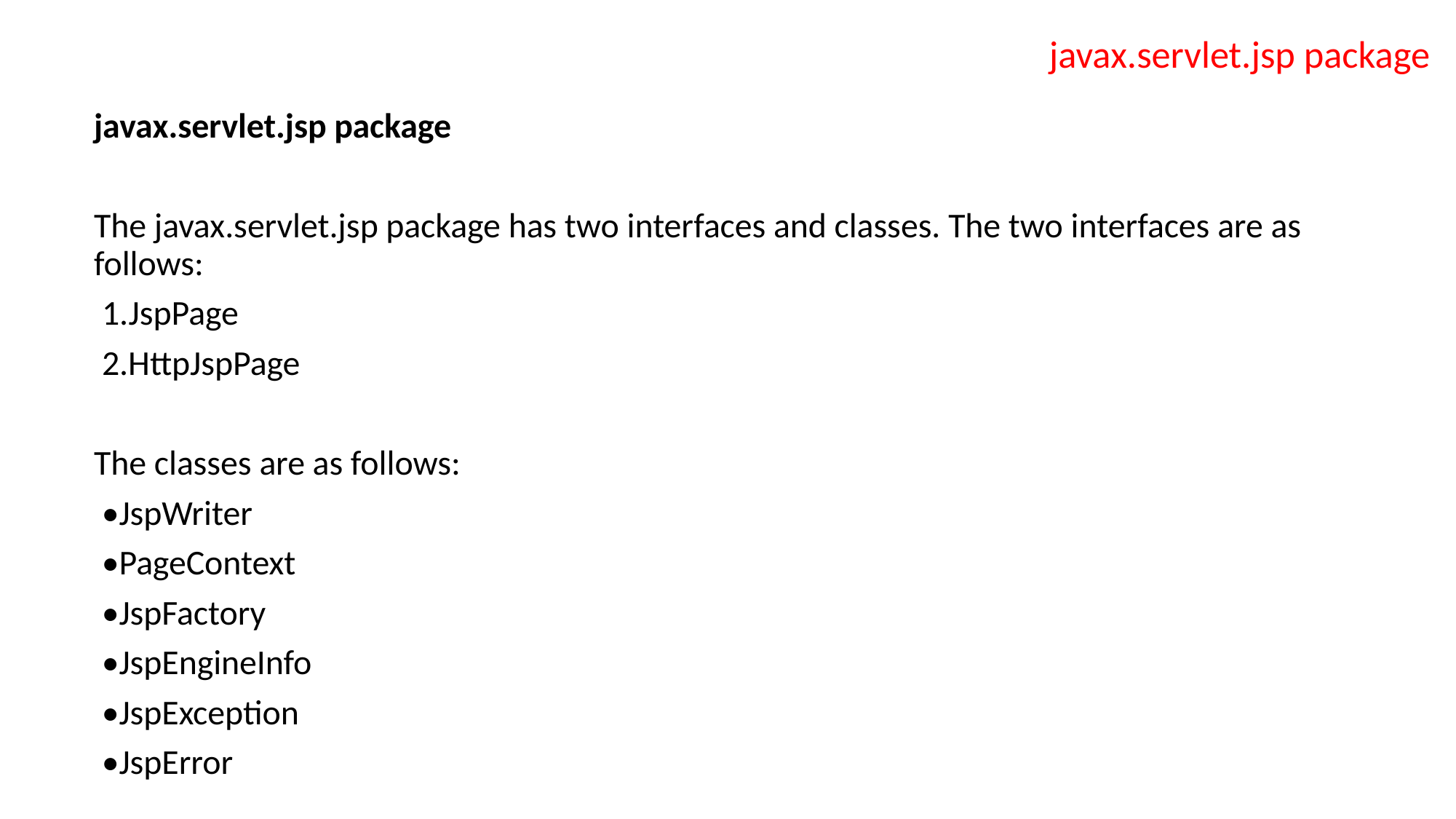

# javax.servlet.jsp package
javax.servlet.jsp package

The javax.servlet.jsp package has two interfaces and classes. The two interfaces are as follows:
 1.JspPage
 2.HttpJspPage

The classes are as follows:
 •JspWriter
 •PageContext
 •JspFactory
 •JspEngineInfo
 •JspException
 •JspError